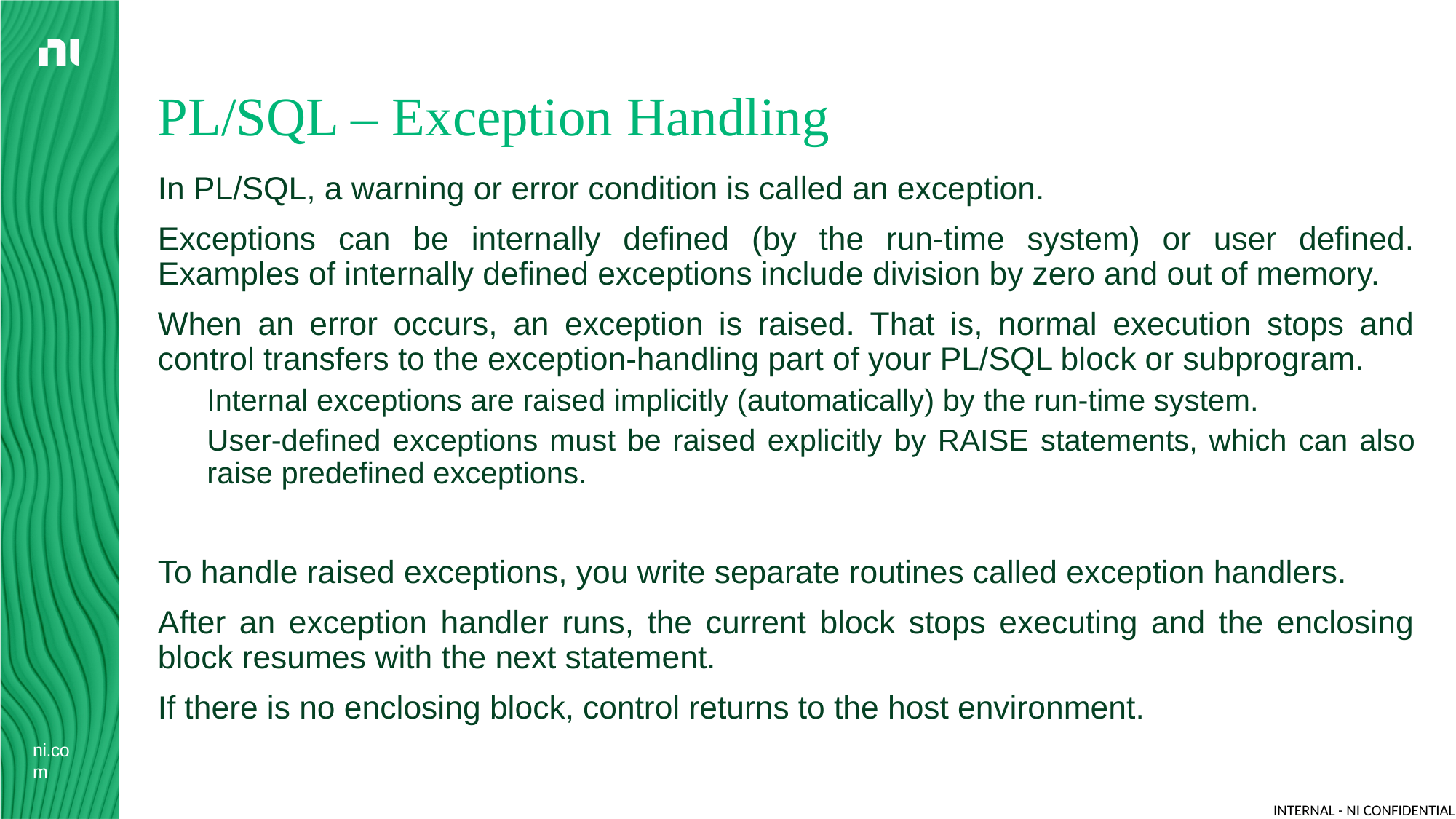

# PL/SQL – Exception Handling
In PL/SQL, a warning or error condition is called an exception.
Exceptions can be internally defined (by the run-time system) or user defined. Examples of internally defined exceptions include division by zero and out of memory.
When an error occurs, an exception is raised. That is, normal execution stops and control transfers to the exception-handling part of your PL/SQL block or subprogram.
Internal exceptions are raised implicitly (automatically) by the run-time system.
User-defined exceptions must be raised explicitly by RAISE statements, which can also raise predefined exceptions.

To handle raised exceptions, you write separate routines called exception handlers.
After an exception handler runs, the current block stops executing and the enclosing block resumes with the next statement.
If there is no enclosing block, control returns to the host environment.